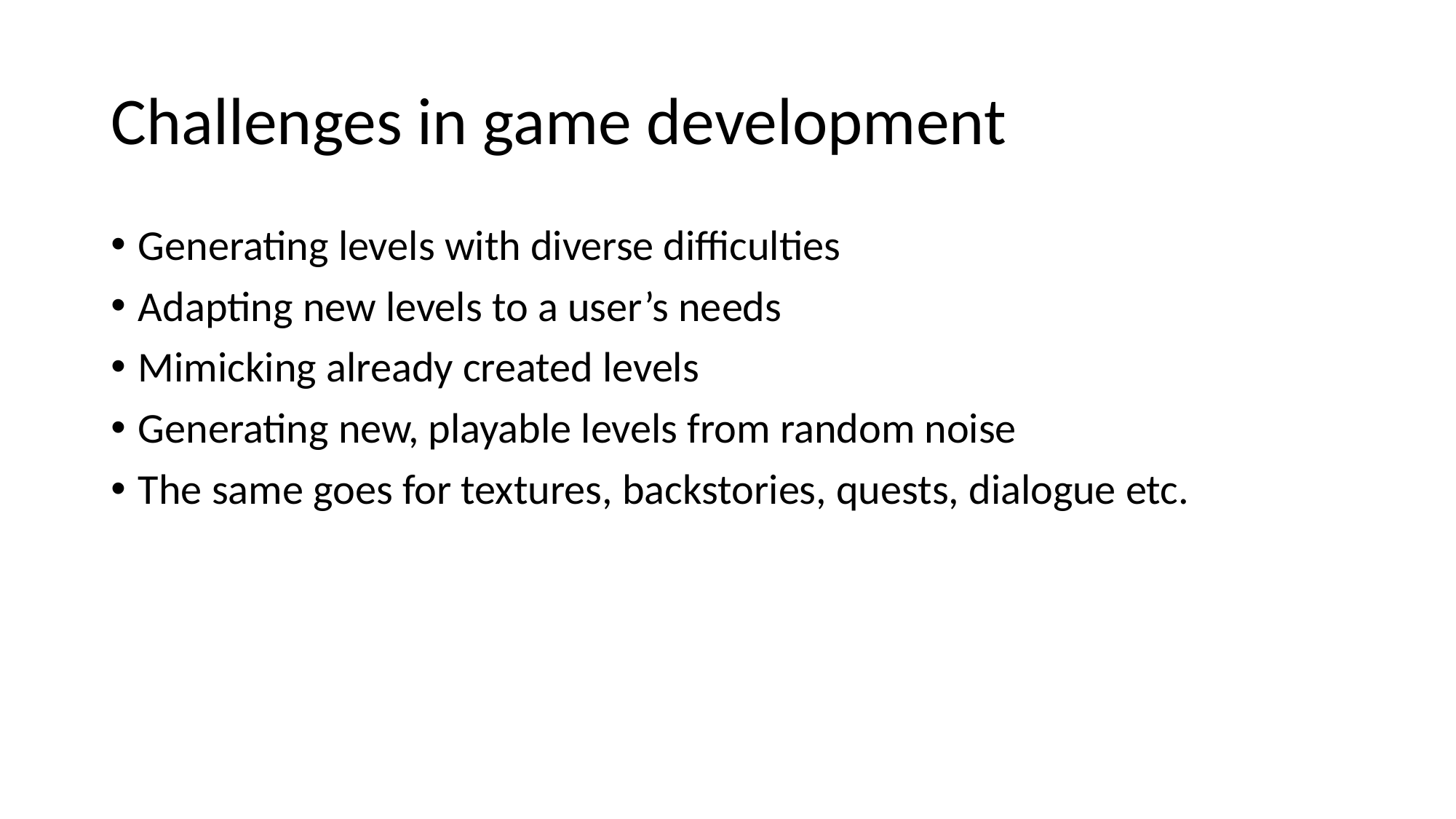

# Challenges in game development
Generating levels with diverse difficulties
Adapting new levels to a user’s needs
Mimicking already created levels
Generating new, playable levels from random noise
The same goes for textures, backstories, quests, dialogue etc.